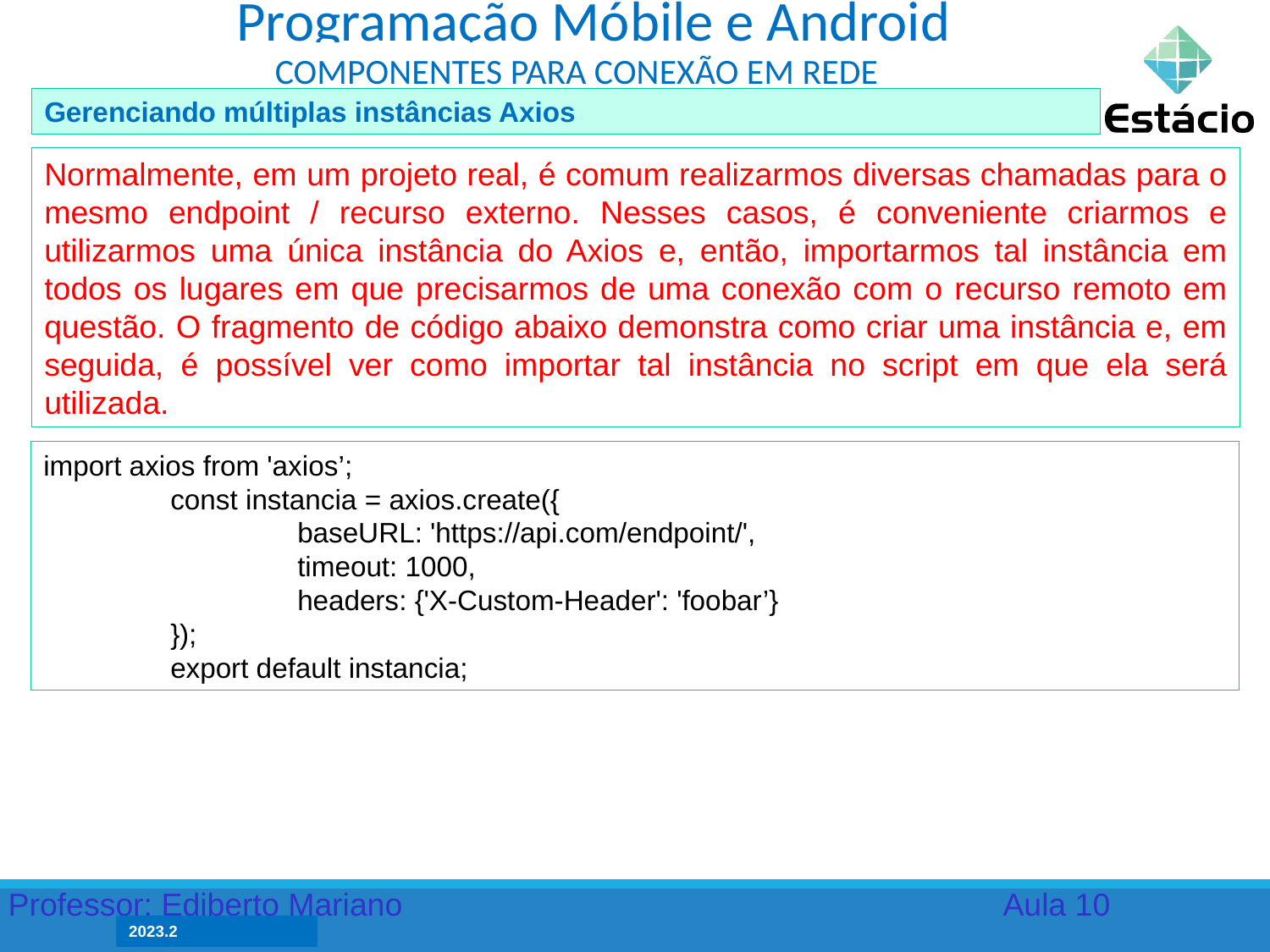

Programação Móbile e Android
COMPONENTES PARA CONEXÃO EM REDE
Gerenciando múltiplas instâncias Axios
Normalmente, em um projeto real, é comum realizarmos diversas chamadas para o mesmo endpoint / recurso externo. Nesses casos, é conveniente criarmos e utilizarmos uma única instância do Axios e, então, importarmos tal instância em todos os lugares em que precisarmos de uma conexão com o recurso remoto em questão. O fragmento de código abaixo demonstra como criar uma instância e, em seguida, é possível ver como importar tal instância no script em que ela será utilizada.

import axios from 'axios’;
	const instancia = axios.create({
		baseURL: 'https://api.com/endpoint/',
		timeout: 1000,
		headers: {'X-Custom-Header': 'foobar’}
	});
	export default instancia;